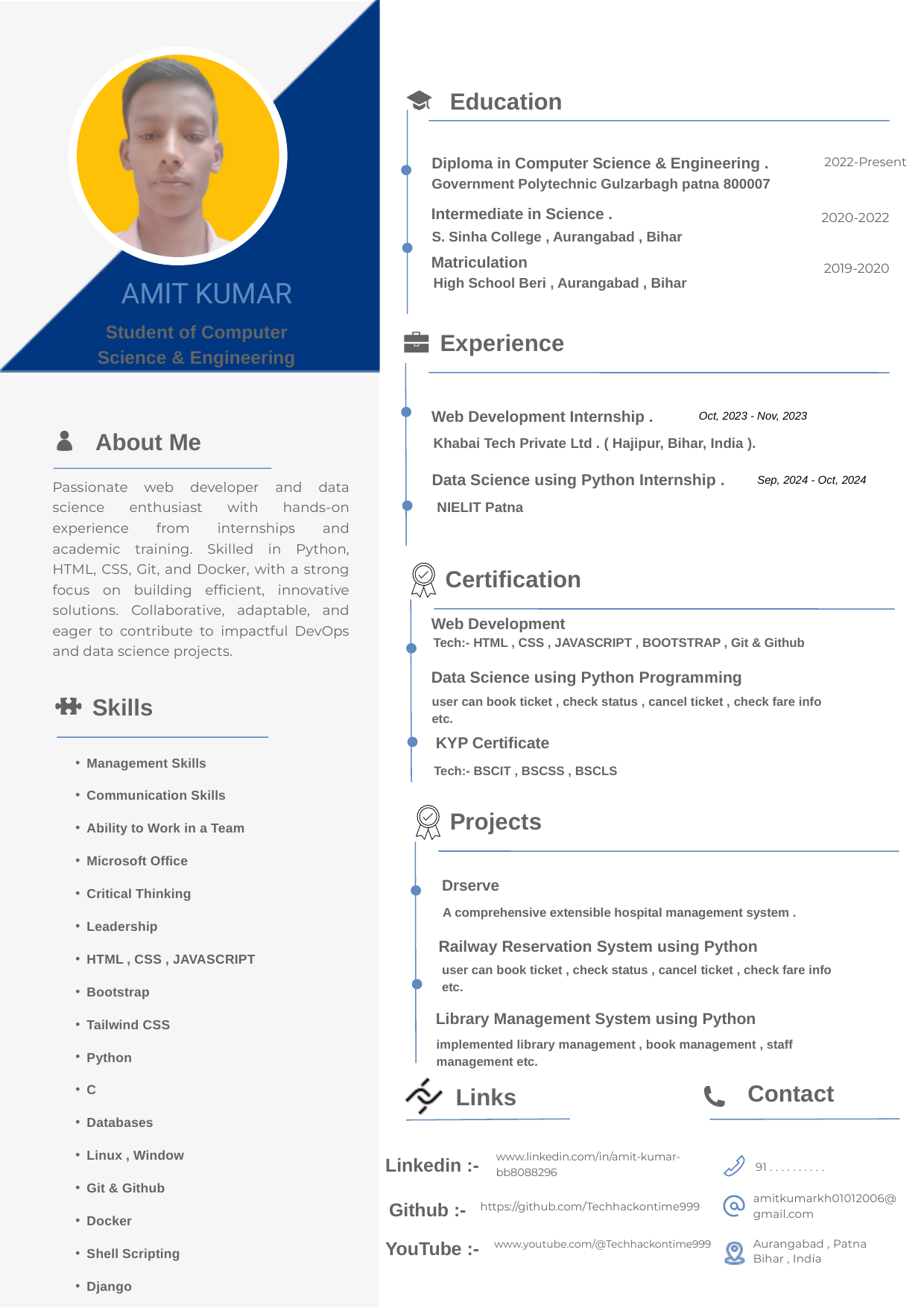

Education

Diploma in Computer Science & Engineering .
2022-Present

Government Polytechnic Gulzarbagh patna 800007
Intermediate in Science .
2020-2022
S. Sinha College , Aurangabad , Bihar

Matriculation
2019-2020
High School Beri , Aurangabad , Bihar
AMIT KUMAR
Student of Computer Science & Engineering
Experience

Web Development Internship .
Oct, 2023 - Nov, 2023

About Me

Khabai Tech Private Ltd . ( Hajipur, Bihar, India ).
Data Science using Python Internship .

Sep, 2024 - Oct, 2024
Passionate web developer and data science enthusiast with hands-on experience from internships and academic training. Skilled in Python, HTML, CSS, Git, and Docker, with a strong focus on building efficient, innovative solutions. Collaborative, adaptable, and eager to contribute to impactful DevOps and data science projects.

NIELIT Patna

Certification

Web Development
Tech:- HTML , CSS , JAVASCRIPT , BOOTSTRAP , Git & Github

Data Science using Python Programming
Skills
user can book ticket , check status , cancel ticket , check fare info etc.

KYP Certificate

Management Skills
Communication Skills
Ability to Work in a Team
Microsoft Office
Critical Thinking
Leadership
HTML , CSS , JAVASCRIPT
Bootstrap
Tailwind CSS
Python
C
Databases
Linux , Window
Git & Github
Docker
Shell Scripting
Django

Tech:- BSCIT , BSCSS , BSCLS
Projects

Drserve

A comprehensive extensible hospital management system .
Railway Reservation System using Python
user can book ticket , check status , cancel ticket , check fare info etc.

Library Management System using Python
implemented library management , book management , staff management etc.
Contact
Links

www.linkedin.com/in/amit-kumar-bb8088296
Linkedin :-

91 . . . . . . . . . .
amitkumarkh01012006@gmail.com
Github :-

https://github.com/Techhackontime999
YouTube :-
www.youtube.com/@Techhackontime999

Aurangabad , Patna Bihar , India